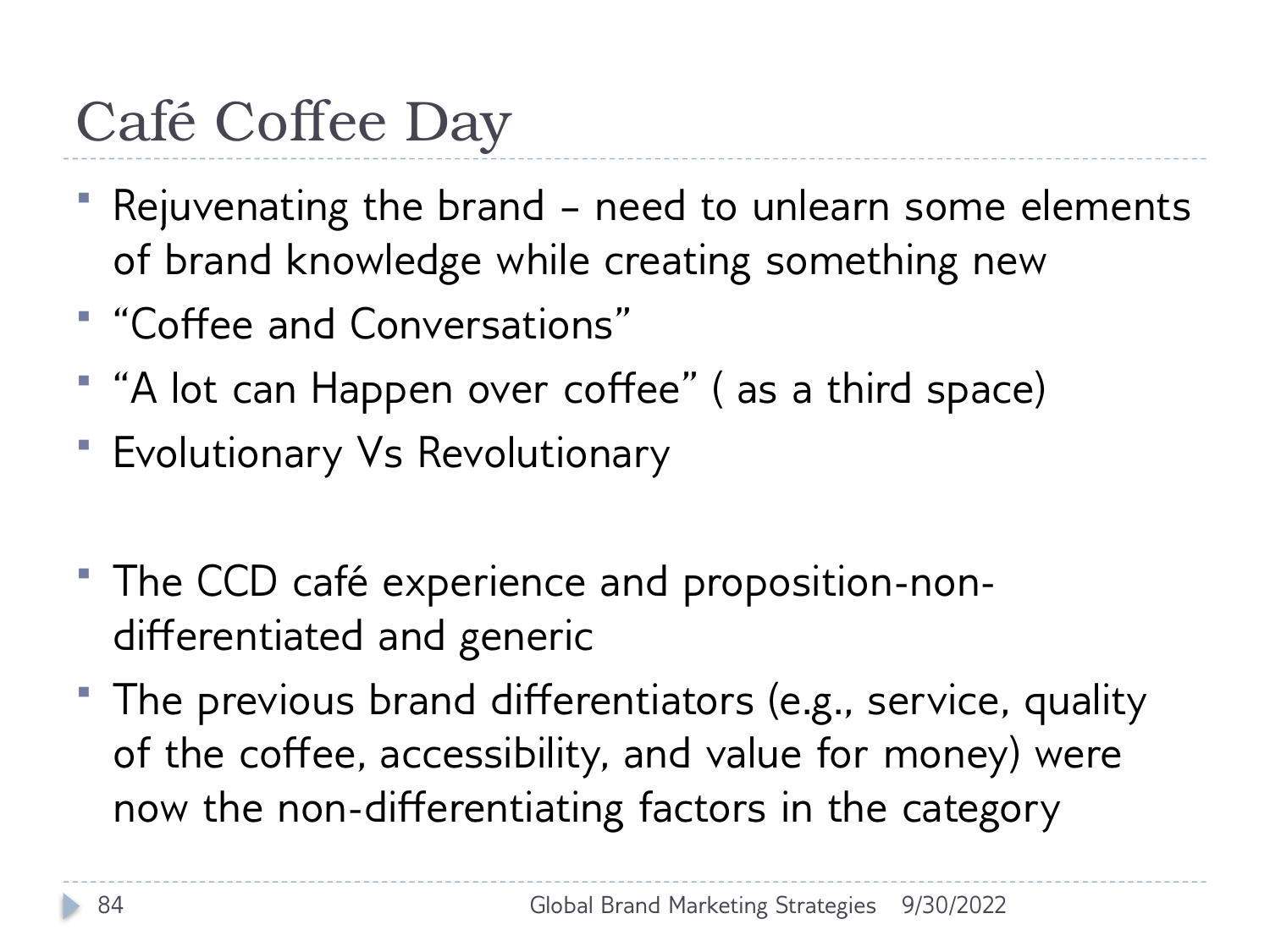

# Café Coffee Day
Rejuvenating the brand – need to unlearn some elements of brand knowledge while creating something new
“Coffee and Conversations”
“A lot can Happen over coffee” ( as a third space)
Evolutionary Vs Revolutionary

The CCD café experience and proposition-non-differentiated and generic
The previous brand differentiators (e.g., service, quality of the coffee, accessibility, and value for money) were now the non-differentiating factors in the category
84
Global Brand Marketing Strategies
9/30/2022